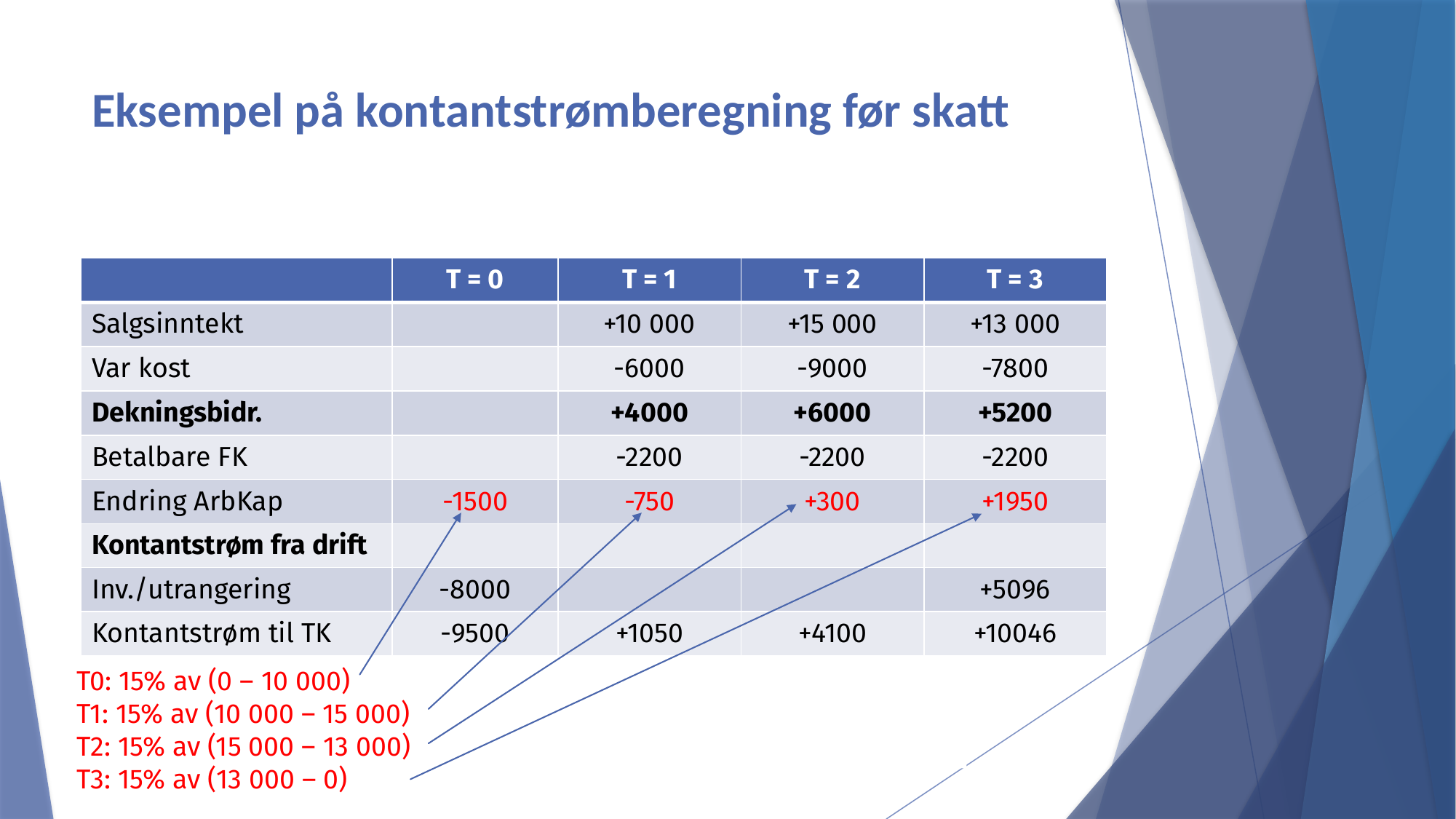

# Eksempel på kontantstrømberegning før skatt
|  | T = 0 | T = 1 | T = 2 | T = 3 |
| --- | --- | --- | --- | --- |
| Salgsinntekt |  | +10 000 | +15 000 | +13 000 |
| Var kost |  | -6000 | -9000 | -7800 |
| Dekningsbidr. |  | +4000 | +6000 | +5200 |
| Betalbare FK |  | -2200 | -2200 | -2200 |
| Endring ArbKap | -1500 | -750 | +300 | +1950 |
| Kontantstrøm fra drift |  |  |  |  |
| Inv./utrangering | -8000 |  |  | +5096 |
| Kontantstrøm til TK | -9500 | +1050 | +4100 | +10046 |

T0: 15% av (0 – 10 000)
T1: 15% av (10 000 – 15 000)
T2: 15% av (15 000 – 13 000)
T3: 15% av (13 000 – 0)